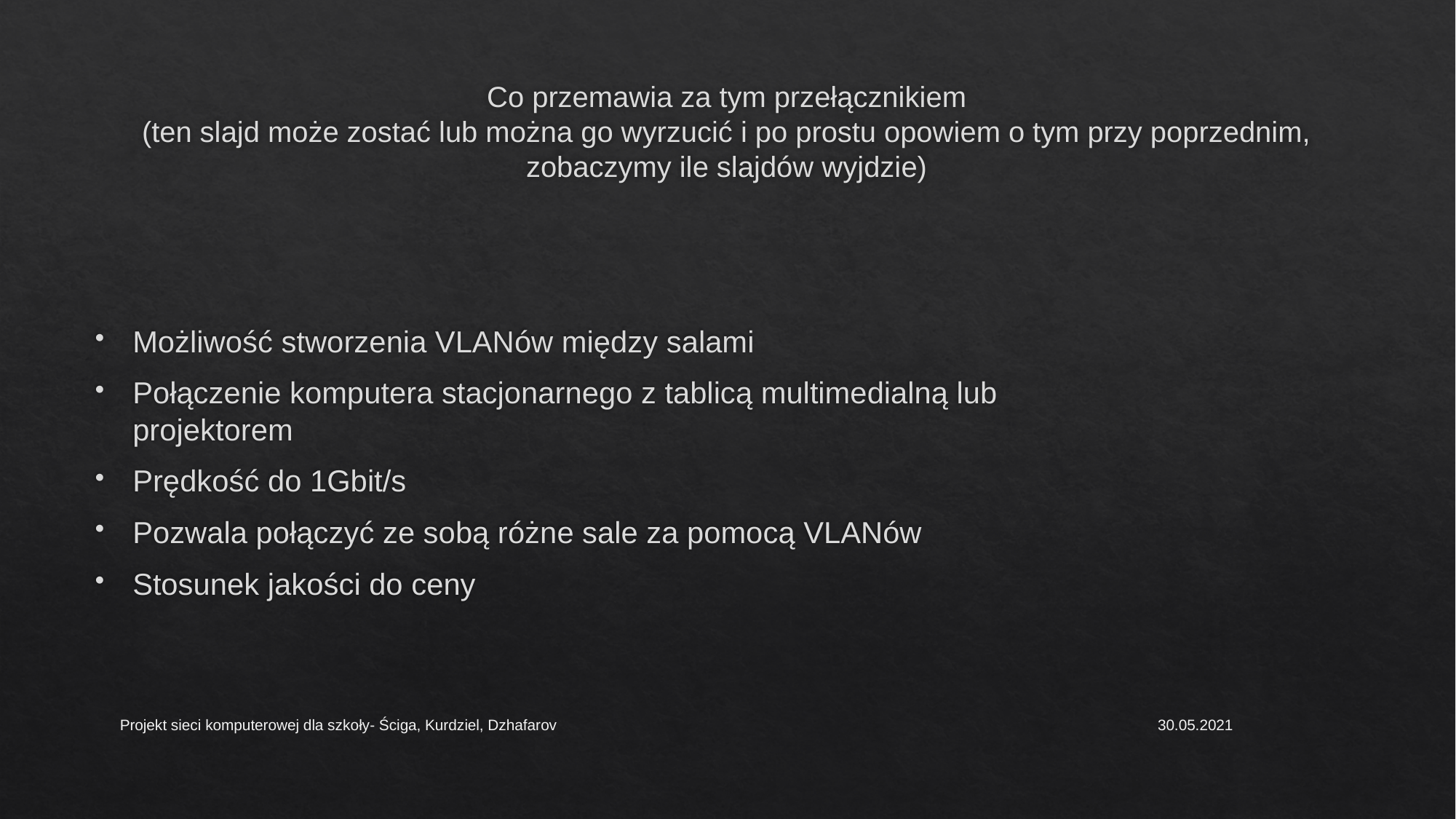

# Co przemawia za tym przełącznikiem (ten slajd może zostać lub można go wyrzucić i po prostu opowiem o tym przy poprzednim, zobaczymy ile slajdów wyjdzie)
Możliwość stworzenia VLANów między salami
Połączenie komputera stacjonarnego z tablicą multimedialną lub projektorem
Prędkość do 1Gbit/s
Pozwala połączyć ze sobą różne sale za pomocą VLANów
Stosunek jakości do ceny

Projekt sieci komputerowej dla szkoły- Ściga, Kurdziel, Dzhafarov
30.05.2021